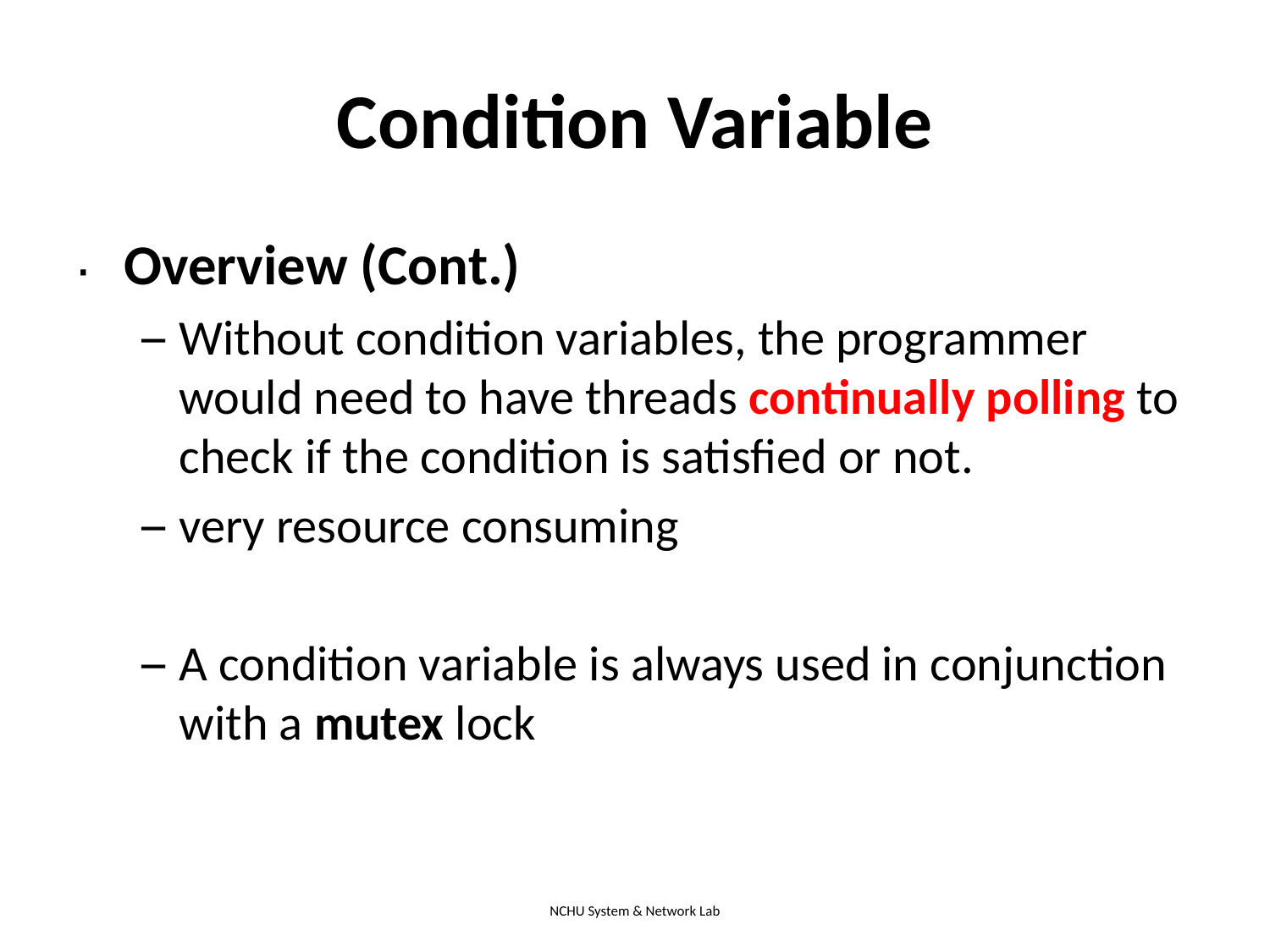

Condition Variable
Overview (Cont.)
Without condition variables, the programmer would need to have threads continually polling to check if the condition is satisfied or not.
very resource consuming

A condition variable is always used in conjunction with a mutex lock

NCHU System & Network Lab